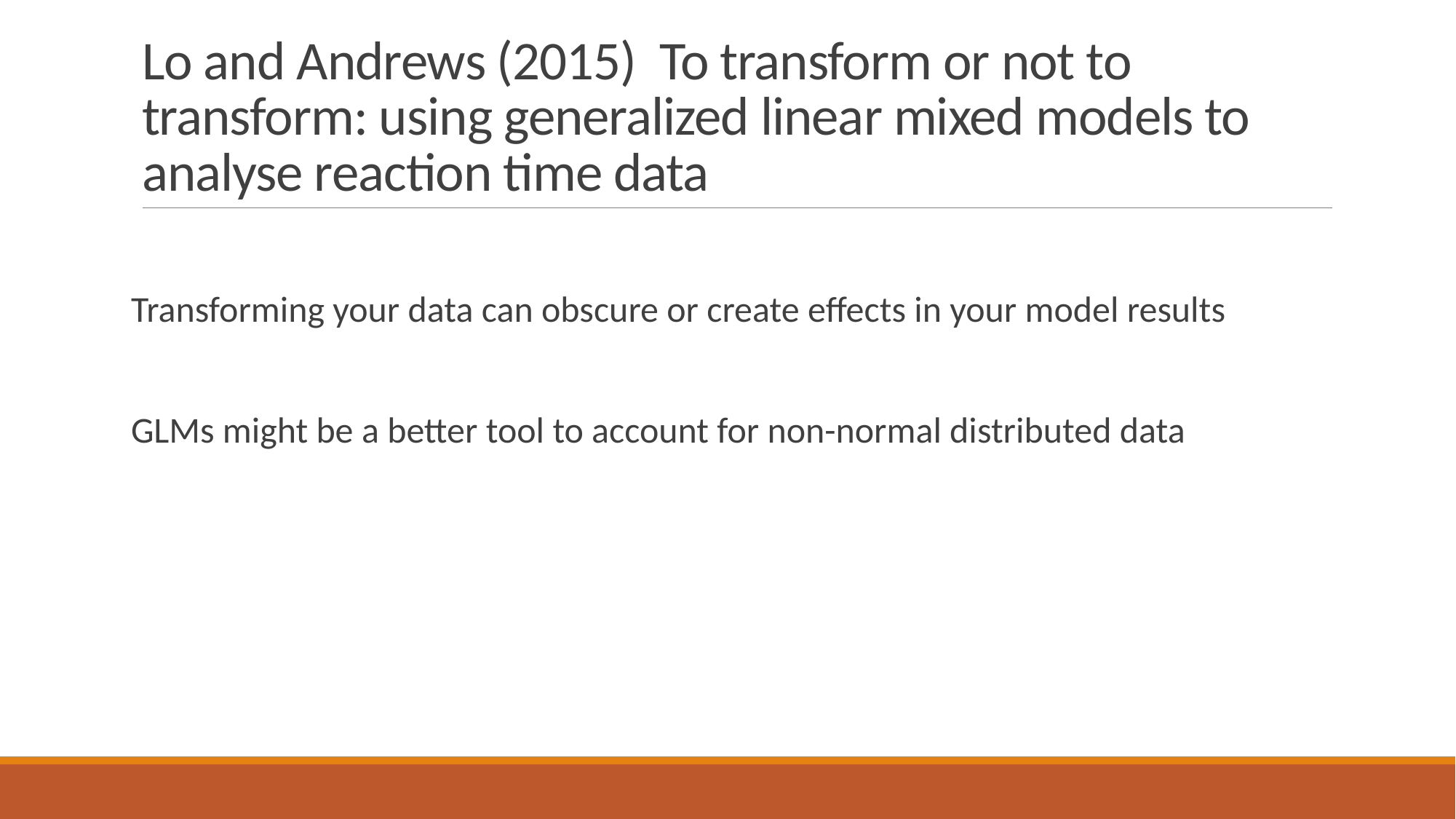

# Lo and Andrews (2015)  To transform or not to transform: using generalized linear mixed models to analyse reaction time data

Transforming your data can obscure or create effects in your model results

GLMs might be a better tool to account for non-normal distributed data